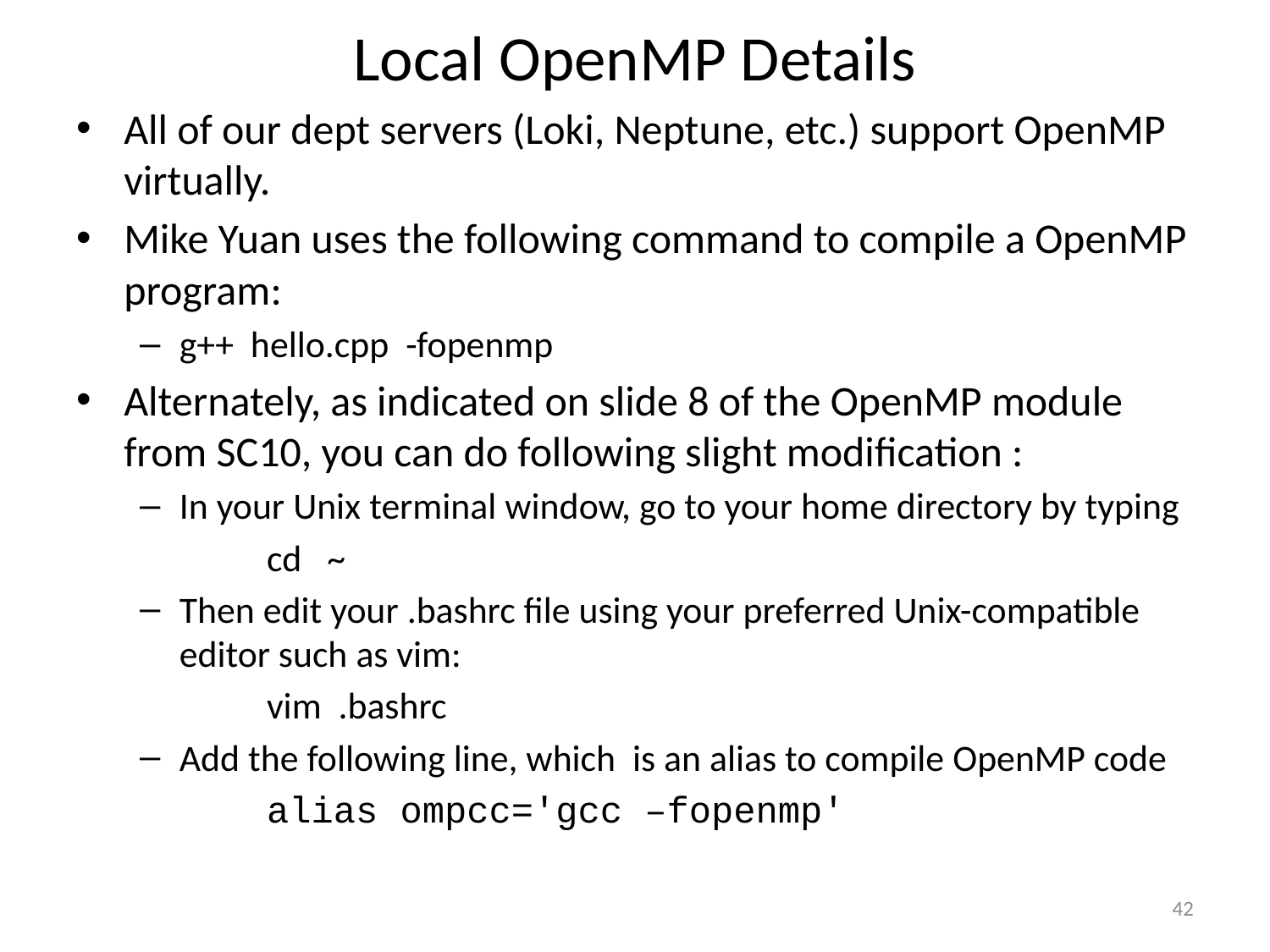

# Local OpenMP Details
All of our dept servers (Loki, Neptune, etc.) support OpenMP virtually.
Mike Yuan uses the following command to compile a OpenMP program:
g++  hello.cpp  -fopenmp
Alternately, as indicated on slide 8 of the OpenMP module from SC10, you can do following slight modification :
In your Unix terminal window, go to your home directory by typing
	cd   ~
Then edit your .bashrc file using your preferred Unix-compatible editor such as vim:
	vim  .bashrc
Add the following line, which  is an alias to compile OpenMP code
	alias ompcc='gcc –fopenmp'
42